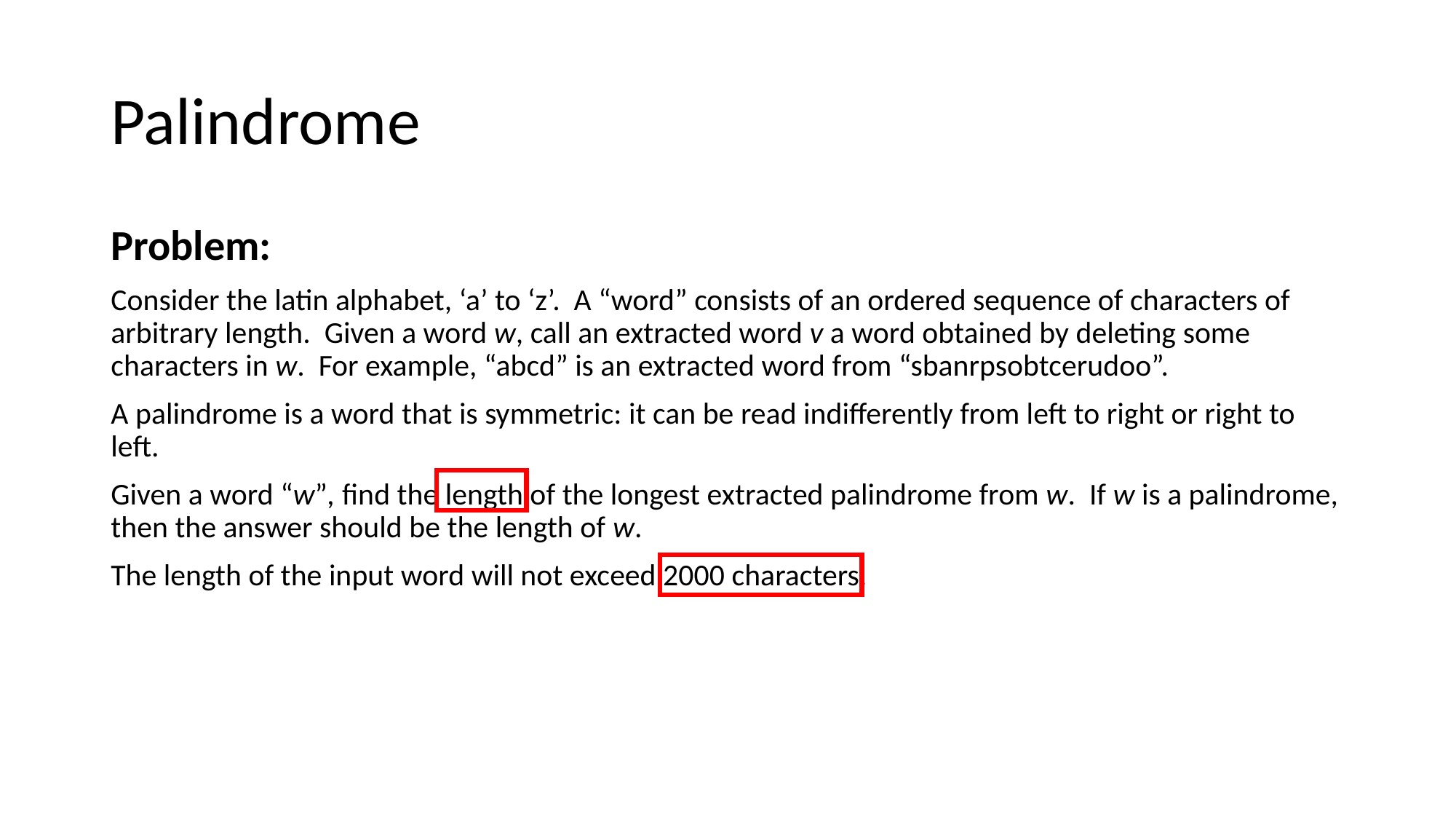

# Palindrome
Problem:
Consider the latin alphabet, ‘a’ to ‘z’.  A “word” consists of an ordered sequence of characters of arbitrary length.  Given a word w, call an extracted word v a word obtained by deleting some characters in w.  For example, “abcd” is an extracted word from “sbanrpsobtcerudoo”.
A palindrome is a word that is symmetric: it can be read indifferently from left to right or right to left.
Given a word “w”, find the length of the longest extracted palindrome from w.  If w is a palindrome, then the answer should be the length of w.
The length of the input word will not exceed 2000 characters.